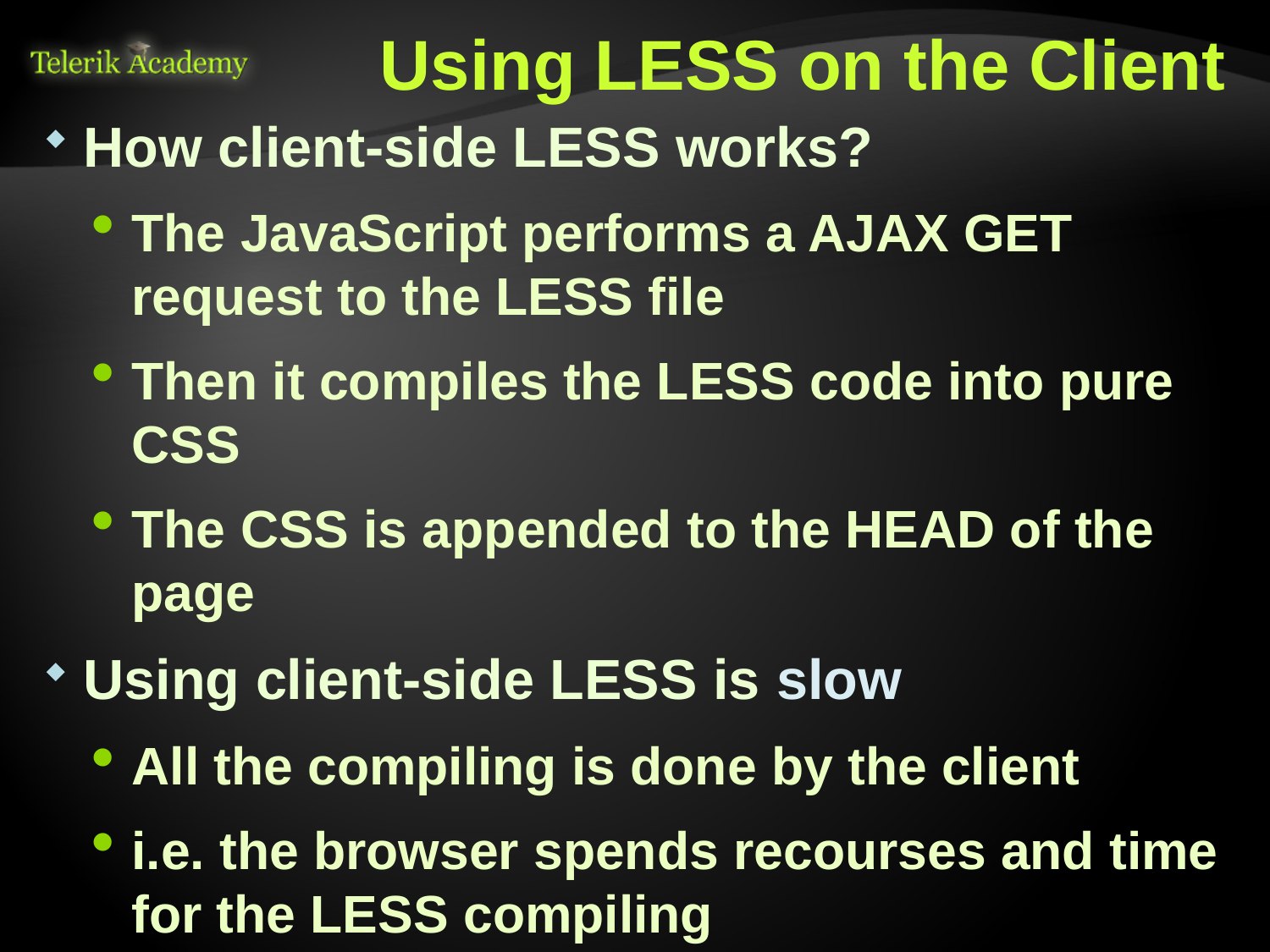

# Using LESS on the Client
How client-side LESS works?
The JavaScript performs a AJAX GET request to the LESS file
Then it compiles the LESS code into pure CSS
The CSS is appended to the HEAD of the page
Using client-side LESS is slow
All the compiling is done by the client
i.e. the browser spends recourses and time for the LESS compiling
Imagine a 2000-lines-long LESS file…